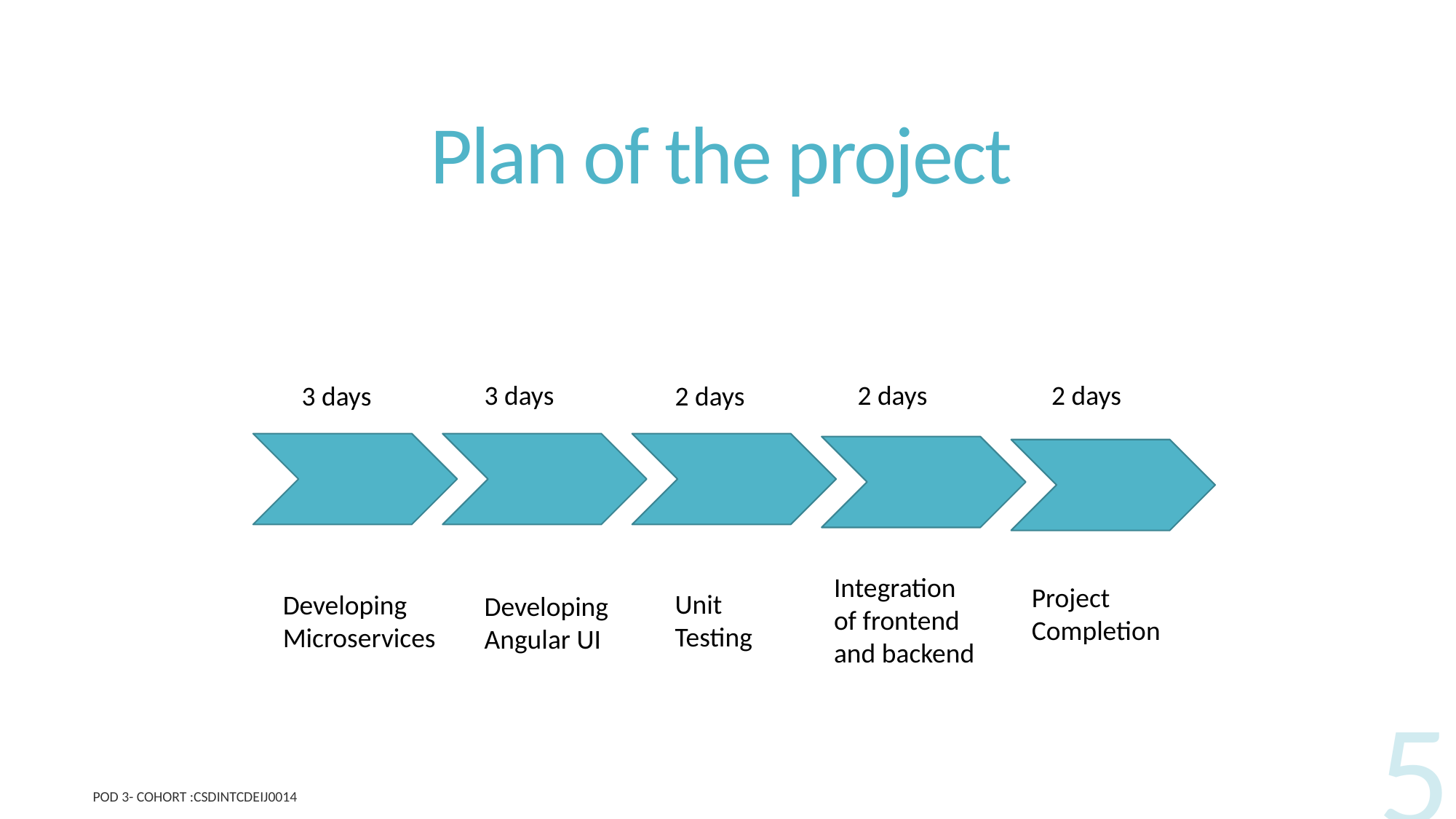

# Plan of the project
3 days
2 days
2 days
3 days
2 days

Integration of frontend and backend
Project Completion
Unit Testing
Developing Microservices
Developing Angular UI
5
POD 3- Cohort :CSDINTCDEIJ0014